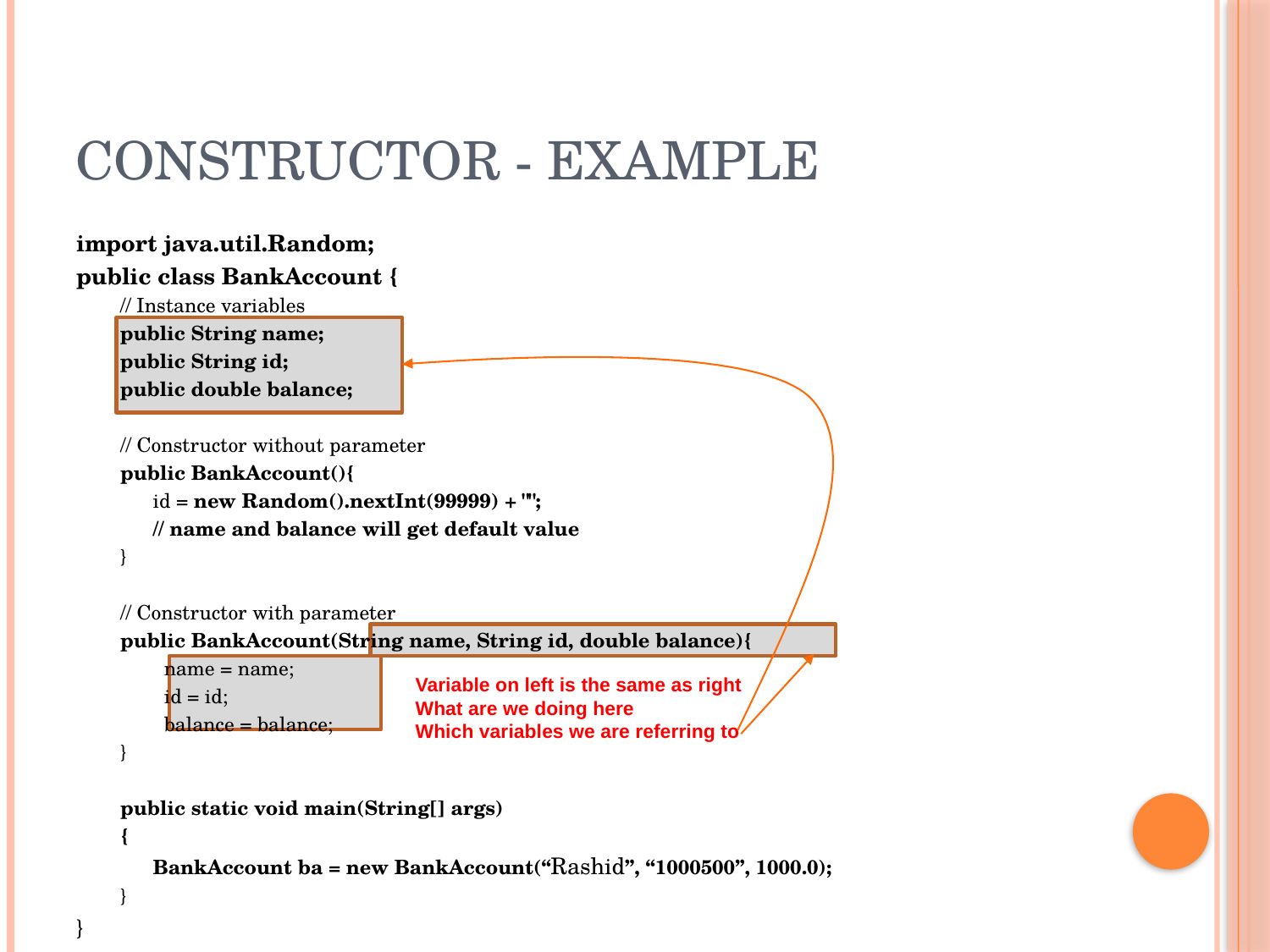

# Constructor - Example
import java.util.Random;
public class BankAccount {
// Instance variables
public String name;
public String id;
public double balance;

// Constructor without parameter
public BankAccount(){
	id = new Random().nextInt(99999) + "";
	// name and balance will get default value
}

// Constructor with parameter
public BankAccount(String name, String id, double balance){
name = name;
id = id;
balance = balance;
}

public static void main(String[] args)
{
	BankAccount ba = new BankAccount(“Rashid”, “1000500”, 1000.0);
}
}

Variable on left is the same as right
What are we doing here
Which variables we are referring to